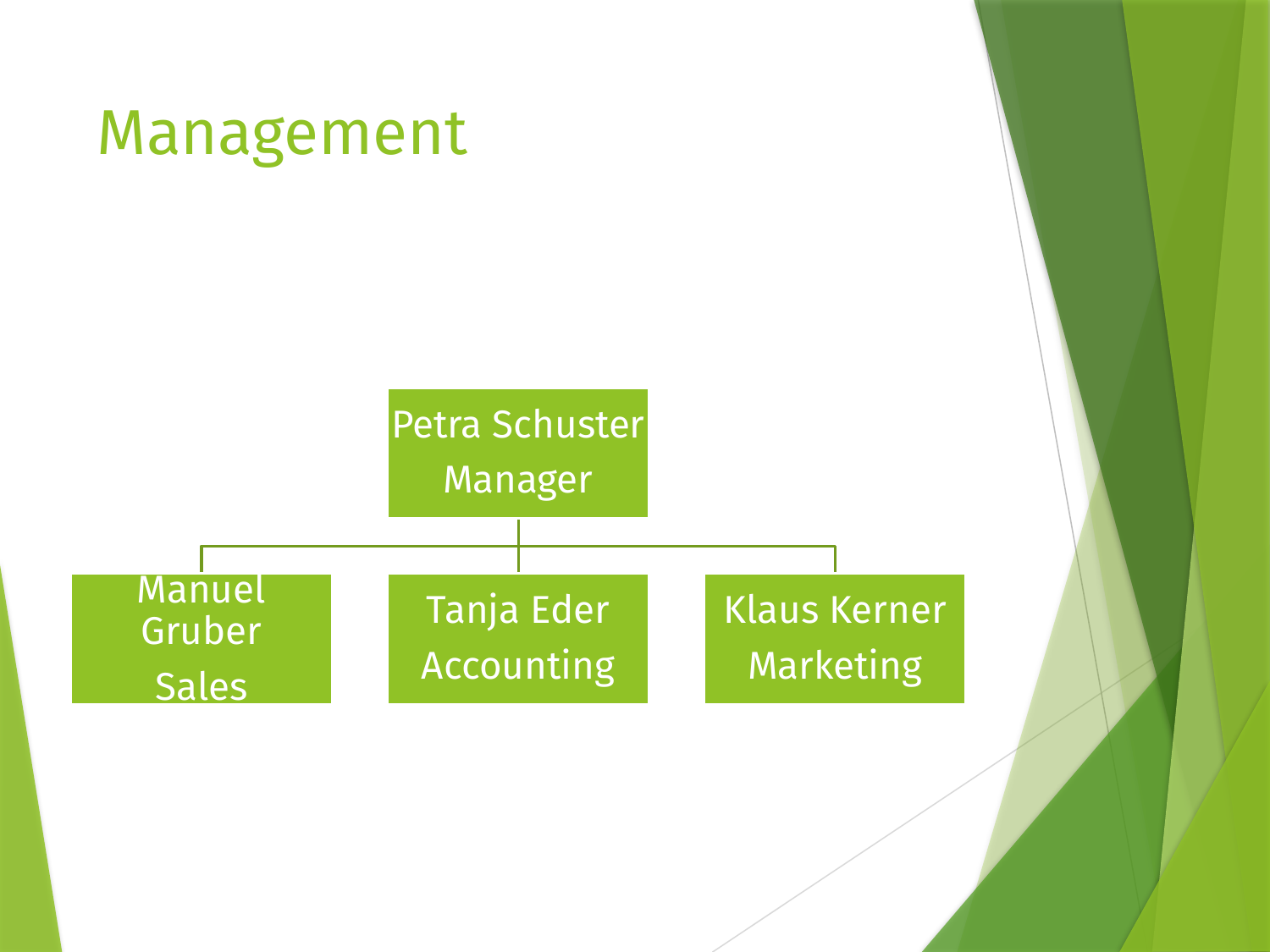

# Management
Petra Schuster
Manager
Manuel Gruber
Sales
Tanja Eder
Accounting
Klaus Kerner
Marketing